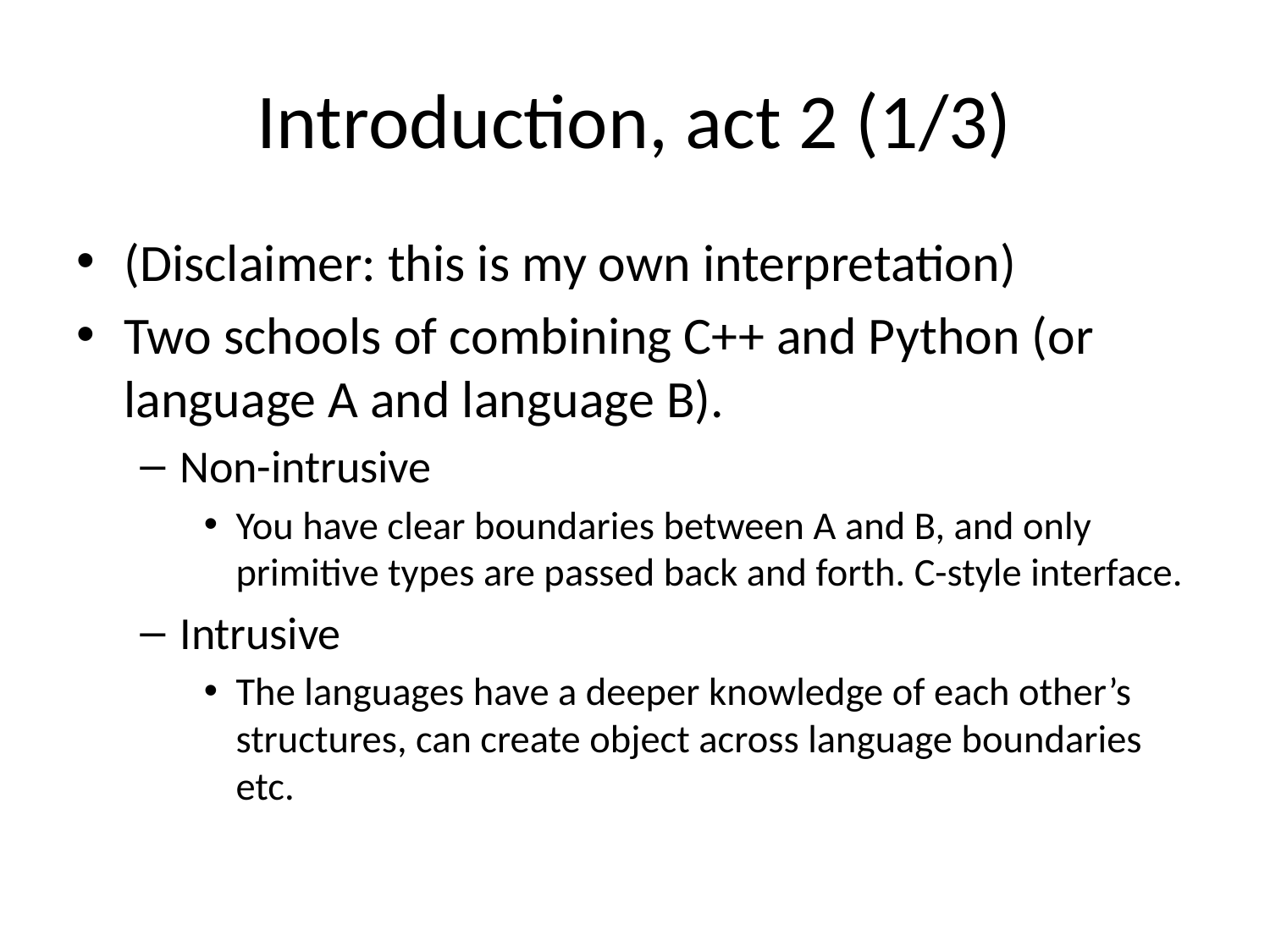

# Introduction, act 2 (1/3)
(Disclaimer: this is my own interpretation)
Two schools of combining C++ and Python (or language A and language B).
Non-intrusive
You have clear boundaries between A and B, and only primitive types are passed back and forth. C-style interface.
Intrusive
The languages have a deeper knowledge of each other’s structures, can create object across language boundaries etc.